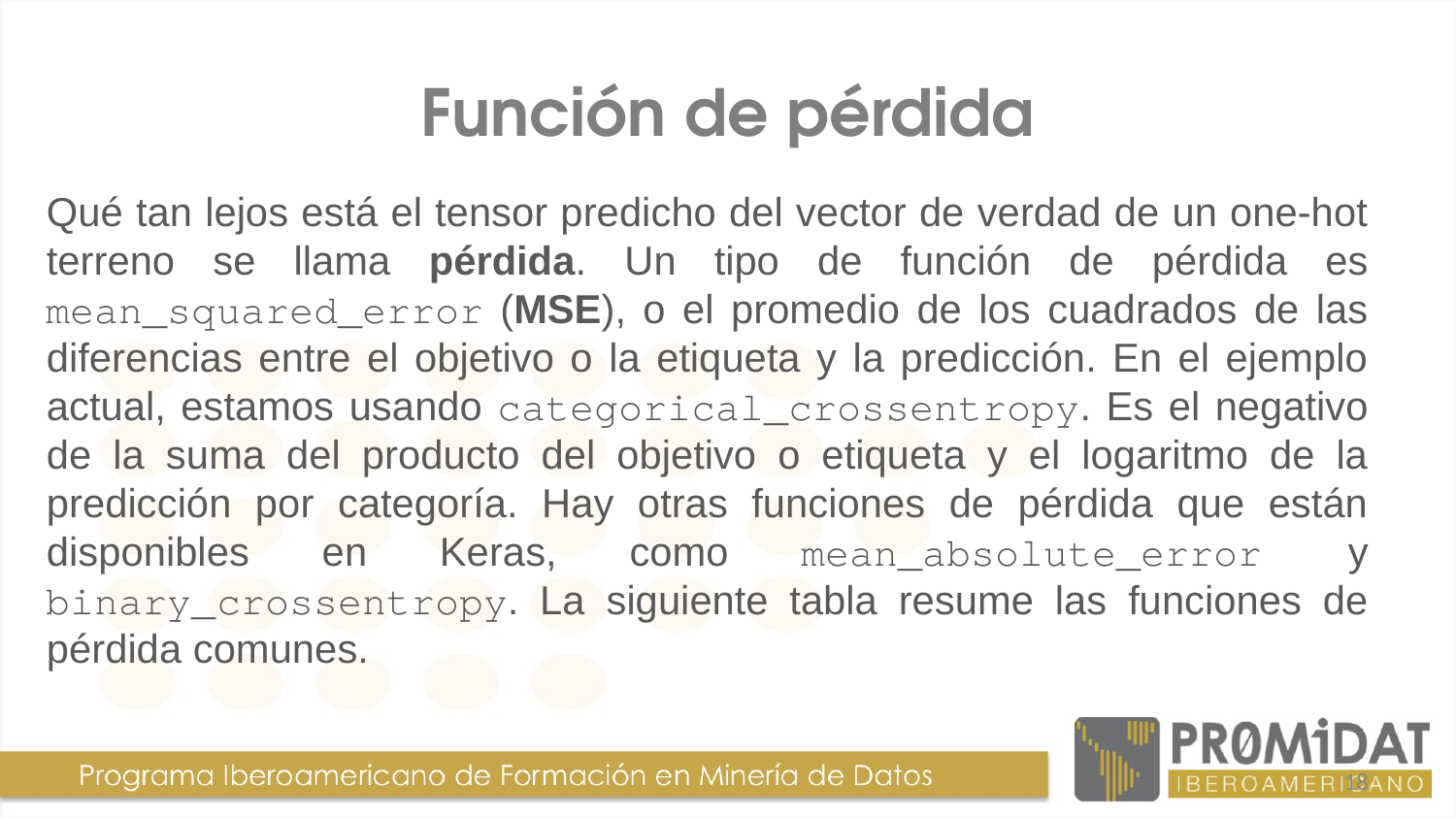

# Función de pérdida
Qué tan lejos está el tensor predicho del vector de verdad de un one-hot terreno se llama pérdida. Un tipo de función de pérdida es mean_squared_error (MSE), o el promedio de los cuadrados de las diferencias entre el objetivo o la etiqueta y la predicción. En el ejemplo actual, estamos usando categorical_crossentropy. Es el negativo de la suma del producto del objetivo o etiqueta y el logaritmo de la predicción por categoría. Hay otras funciones de pérdida que están disponibles en Keras, como mean_absolute_error y binary_crossentropy. La siguiente tabla resume las funciones de pérdida comunes.
18